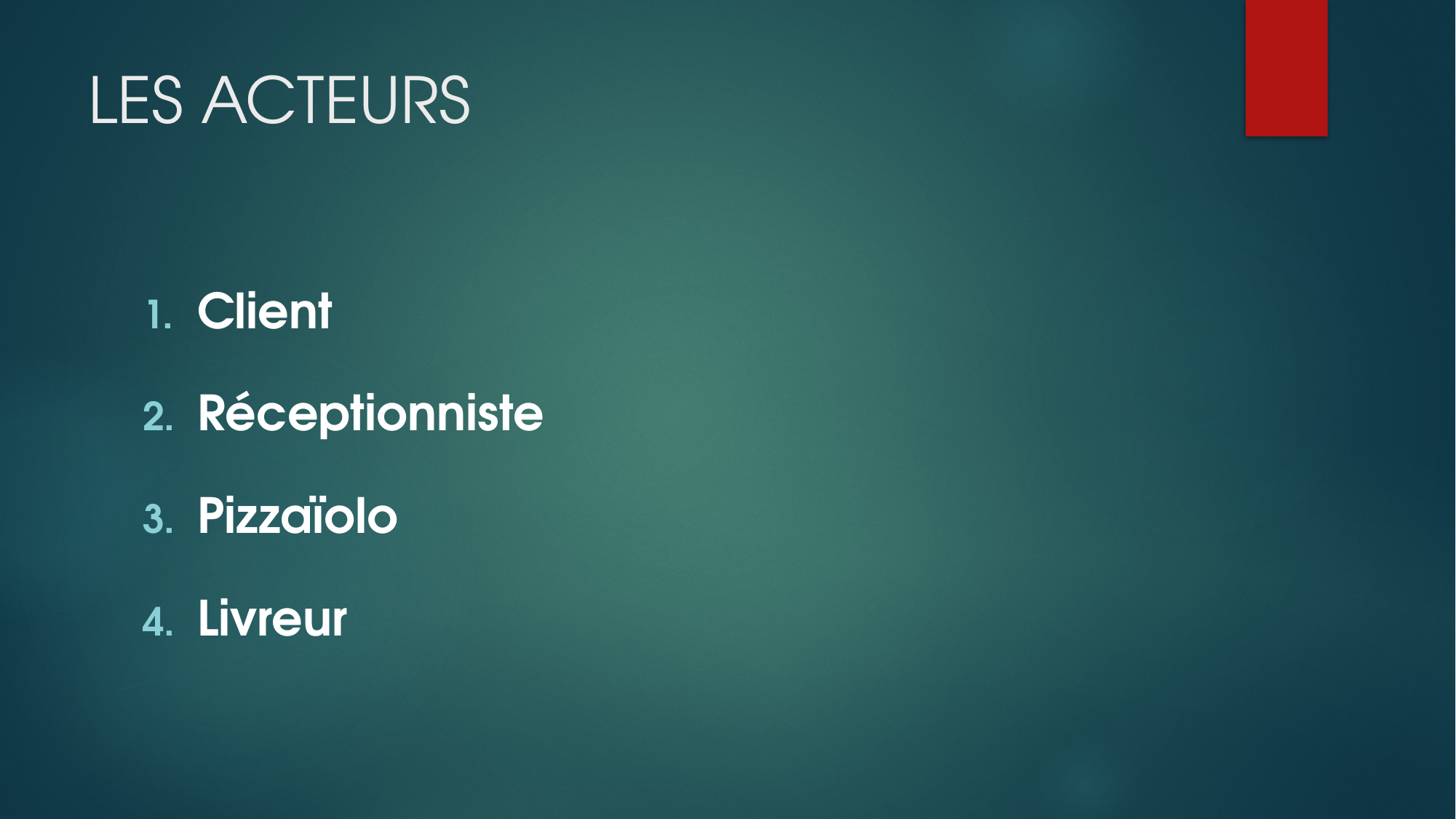

# LES ACTEURS
Client
Réceptionniste
Pizzaïolo
Livreur